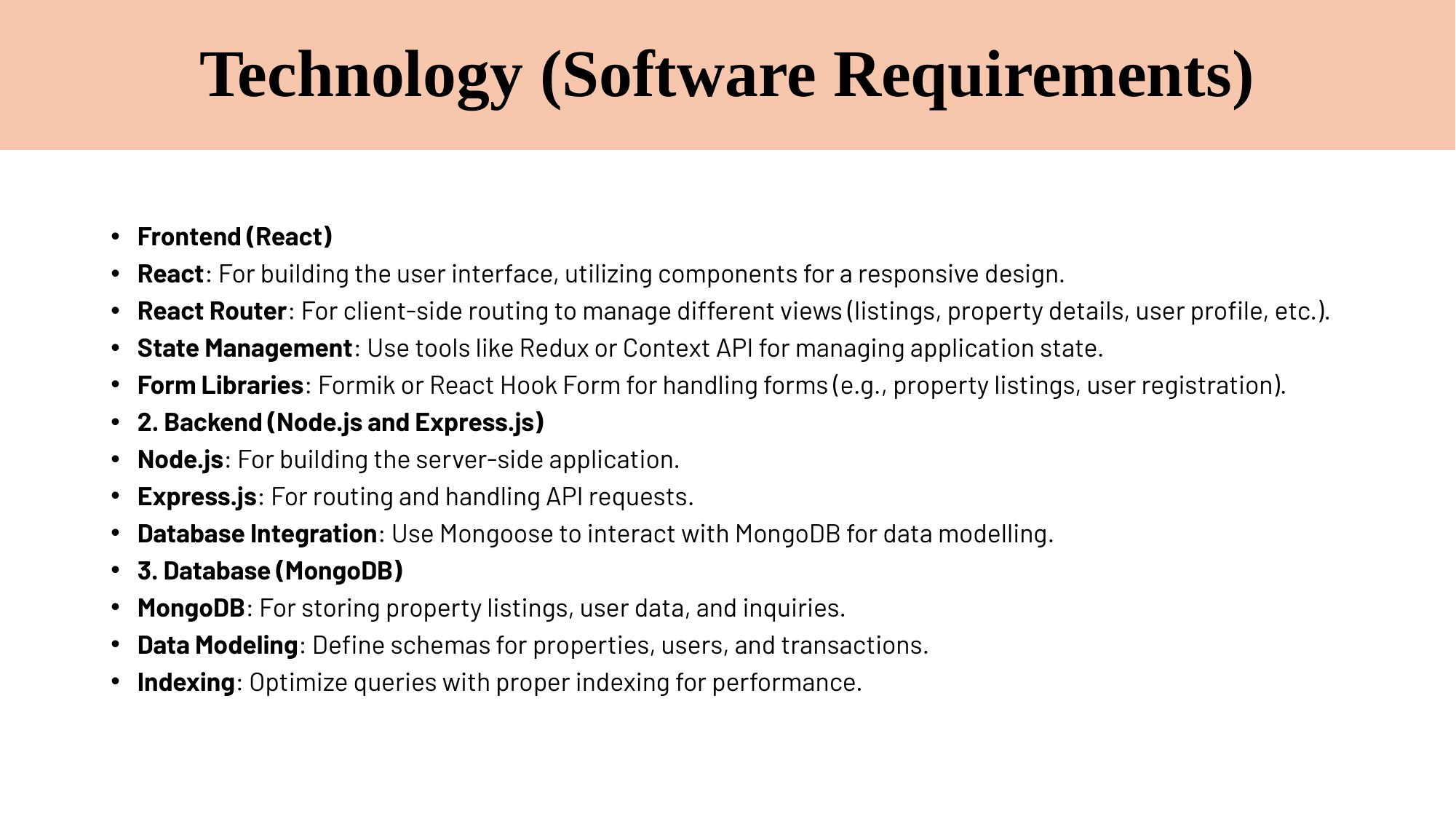

# Technology (Software Requirements)
Frontend (React)
React: For building the user interface, utilizing components for a responsive design.
React Router: For client-side routing to manage different views (listings, property details, user profile, etc.).
State Management: Use tools like Redux or Context API for managing application state.
Form Libraries: Formik or React Hook Form for handling forms (e.g., property listings, user registration).
2. Backend (Node.js and Express.js)
Node.js: For building the server-side application.
Express.js: For routing and handling API requests.
Database Integration: Use Mongoose to interact with MongoDB for data modelling.
3. Database (MongoDB)
MongoDB: For storing property listings, user data, and inquiries.
Data Modeling: Define schemas for properties, users, and transactions.
Indexing: Optimize queries with proper indexing for performance.